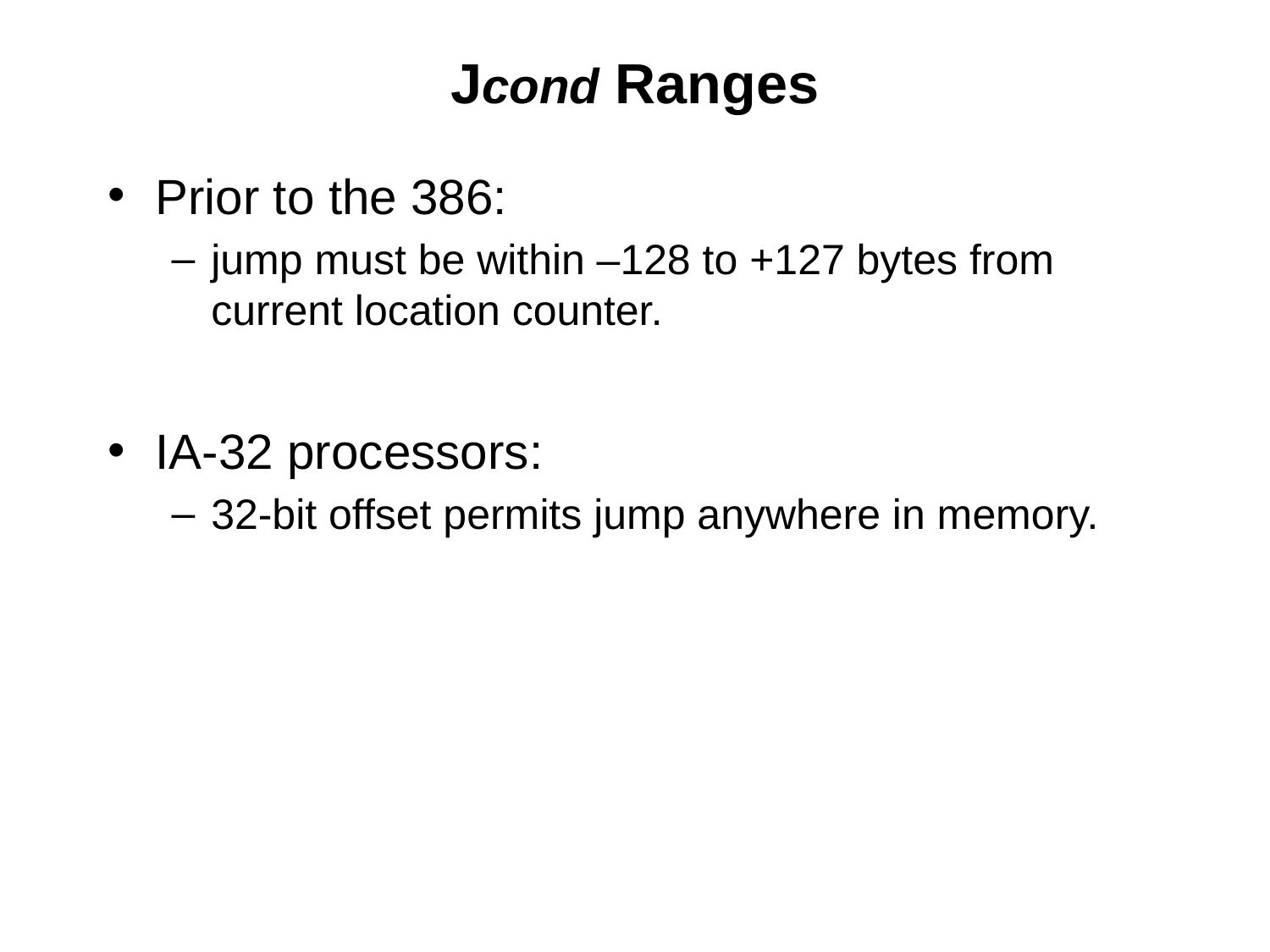

# Jcond Ranges
Prior to the 386:
jump must be within –128 to +127 bytes from current location counter.

IA-32 processors:
32-bit offset permits jump anywhere in memory.